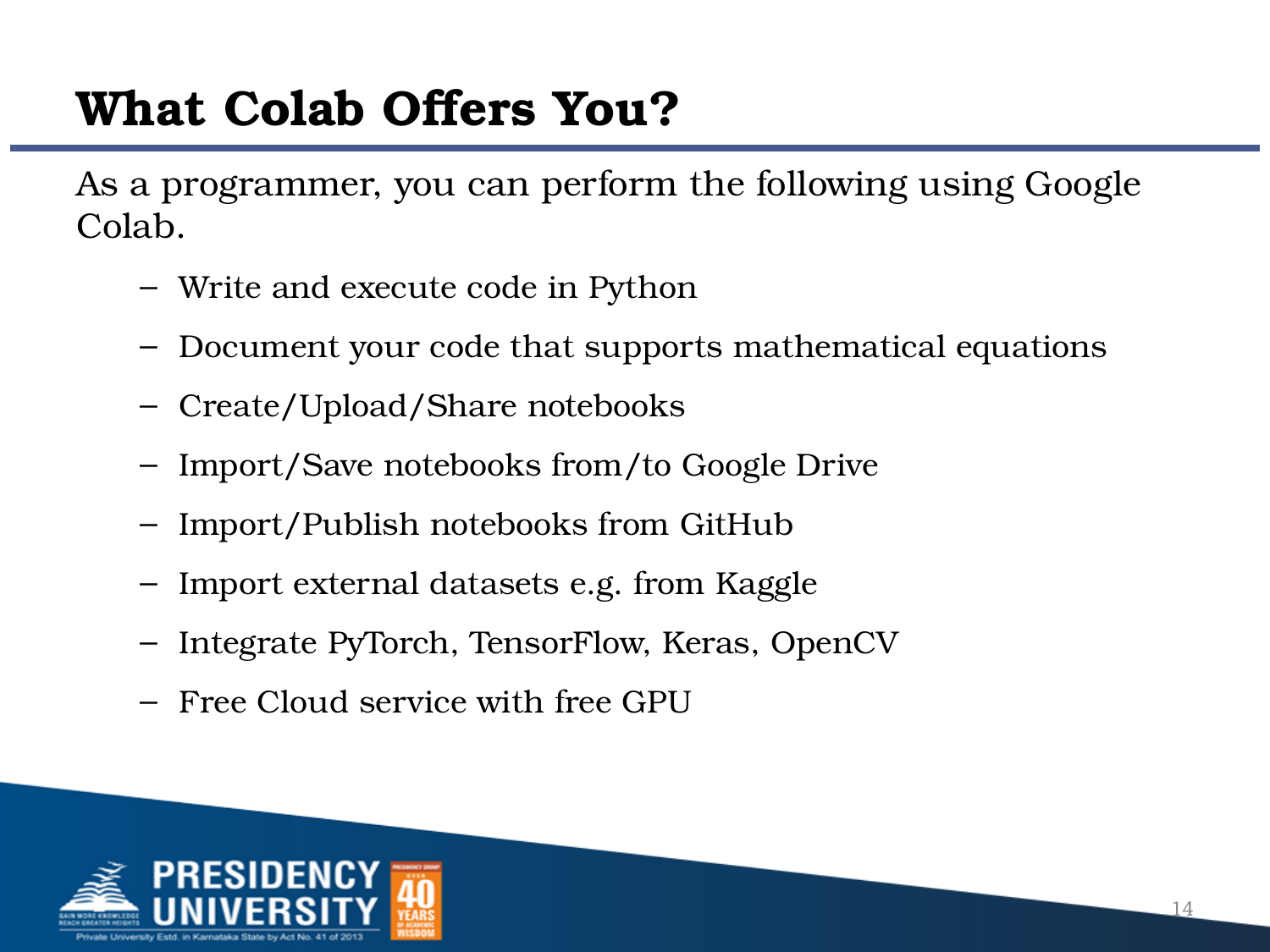

# What Colab Offers You?
As a programmer, you can perform the following using Google Colab.
Write and execute code in Python
Document your code that supports mathematical equations
Create/Upload/Share notebooks
Import/Save notebooks from/to Google Drive
Import/Publish notebooks from GitHub
Import external datasets e.g. from Kaggle
Integrate PyTorch, TensorFlow, Keras, OpenCV
Free Cloud service with free GPU

14